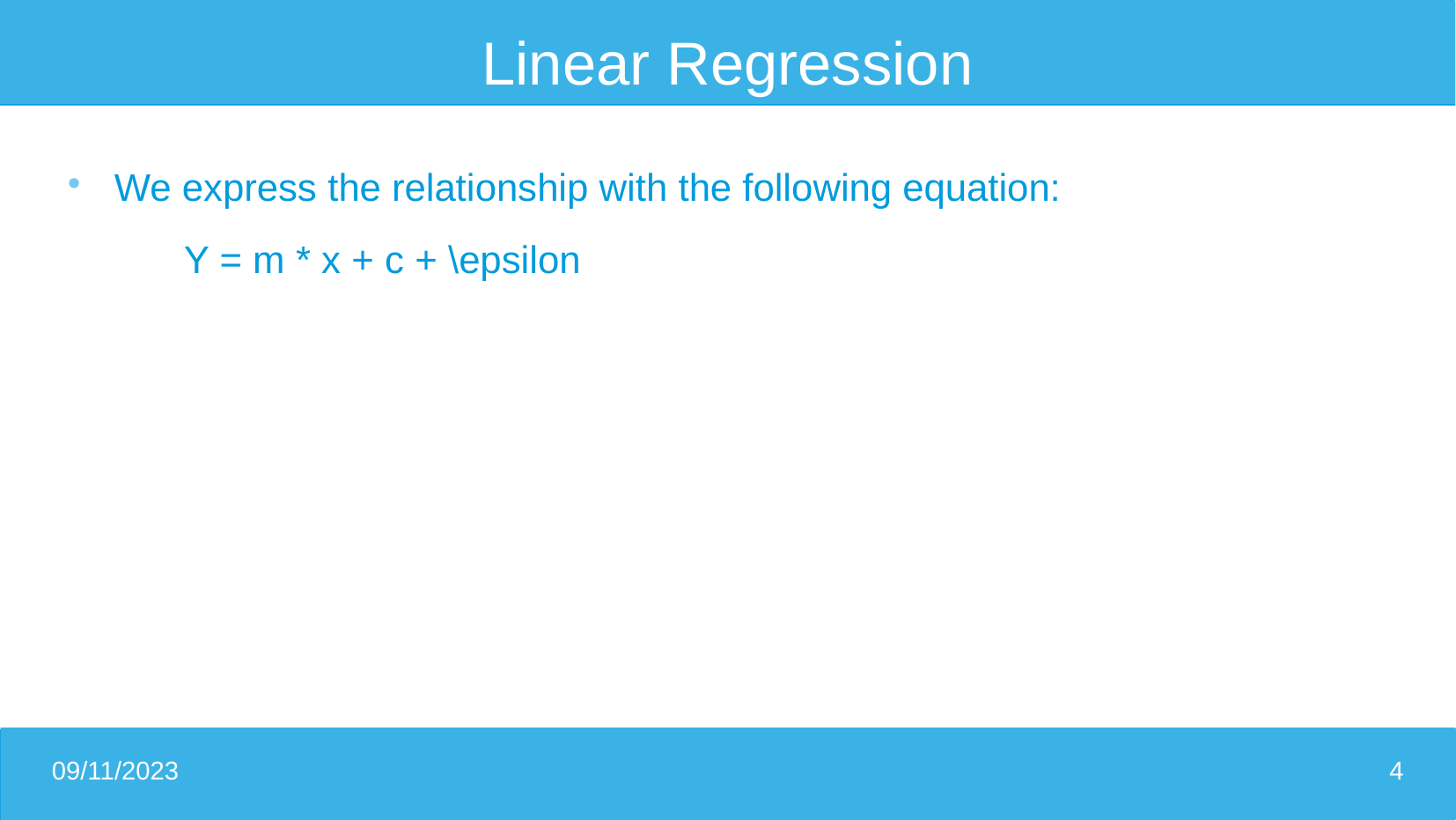

# Linear Regression
We express the relationship with the following equation:
	Y = m * x + c + \epsilon
09/11/2023
4